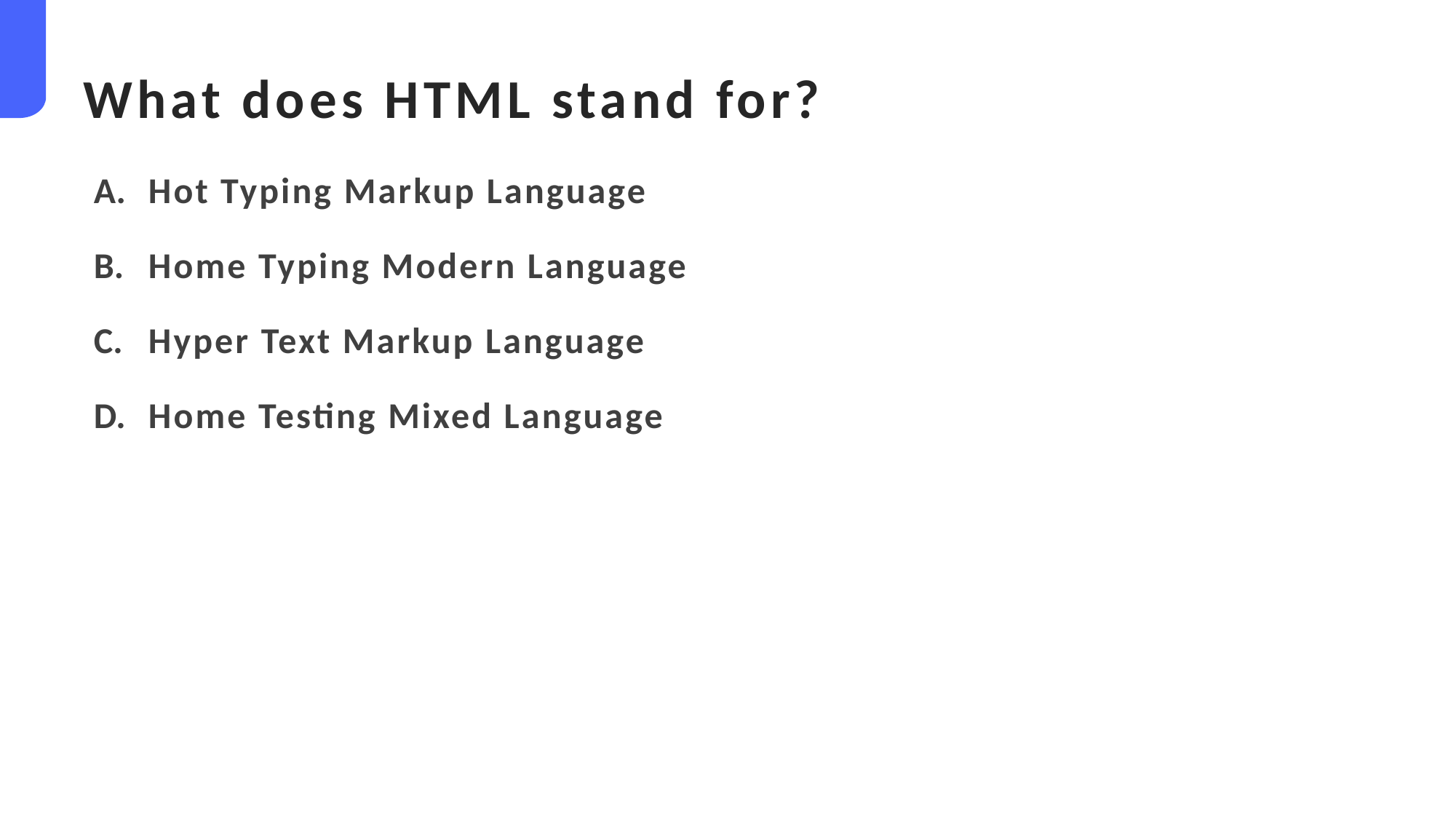

What does HTML stand for?
Hot Typing Markup Language
Home Typing Modern Language
Hyper Text Markup Language
Home Testing Mixed Language